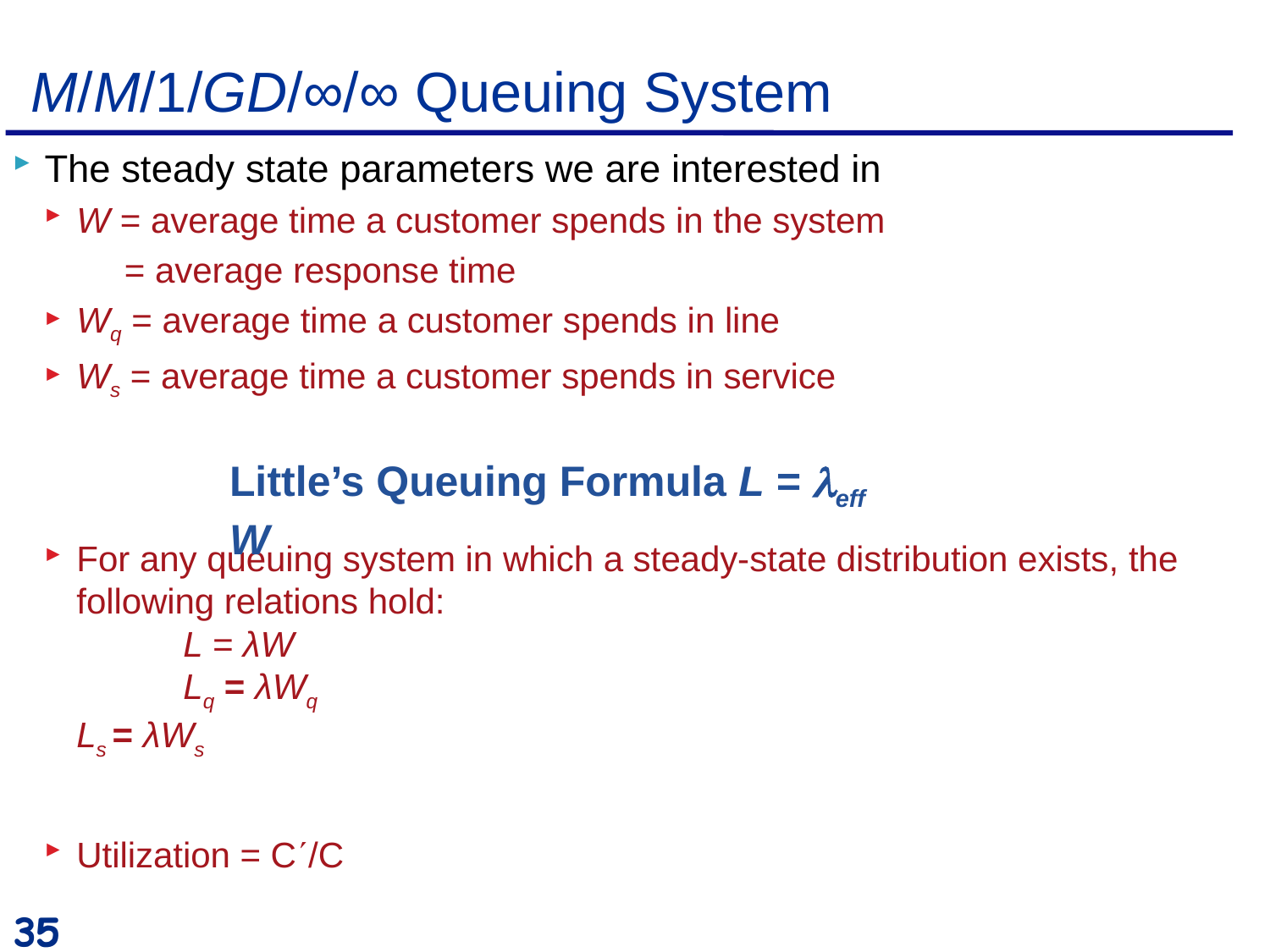

# M/M/1/GD/∞/∞ Queuing System
The steady state parameters we are interested in
W = average time a customer spends in the system
        = average response time
Wq = average time a customer spends in line
Ws = average time a customer spends in service

For any queuing system in which a steady-state distribution exists, the following relations hold:
		 	L = λW
		 	Lq = λWq
			Ls = λWs

Utilization = C′/C

Little’s Queuing Formula L = λeff W
35